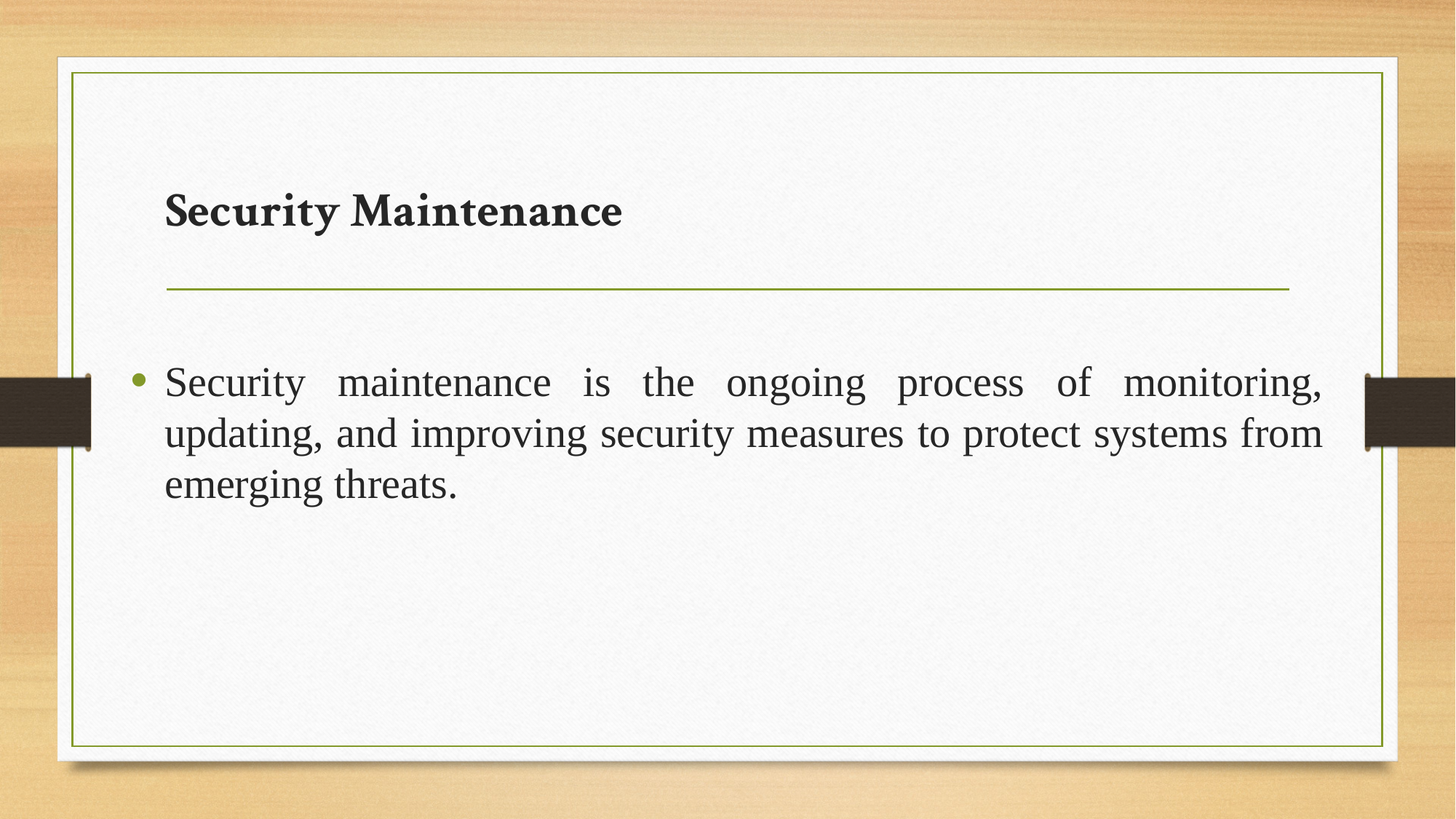

# Security Maintenance
Security maintenance is the ongoing process of monitoring, updating, and improving security measures to protect systems from emerging threats.